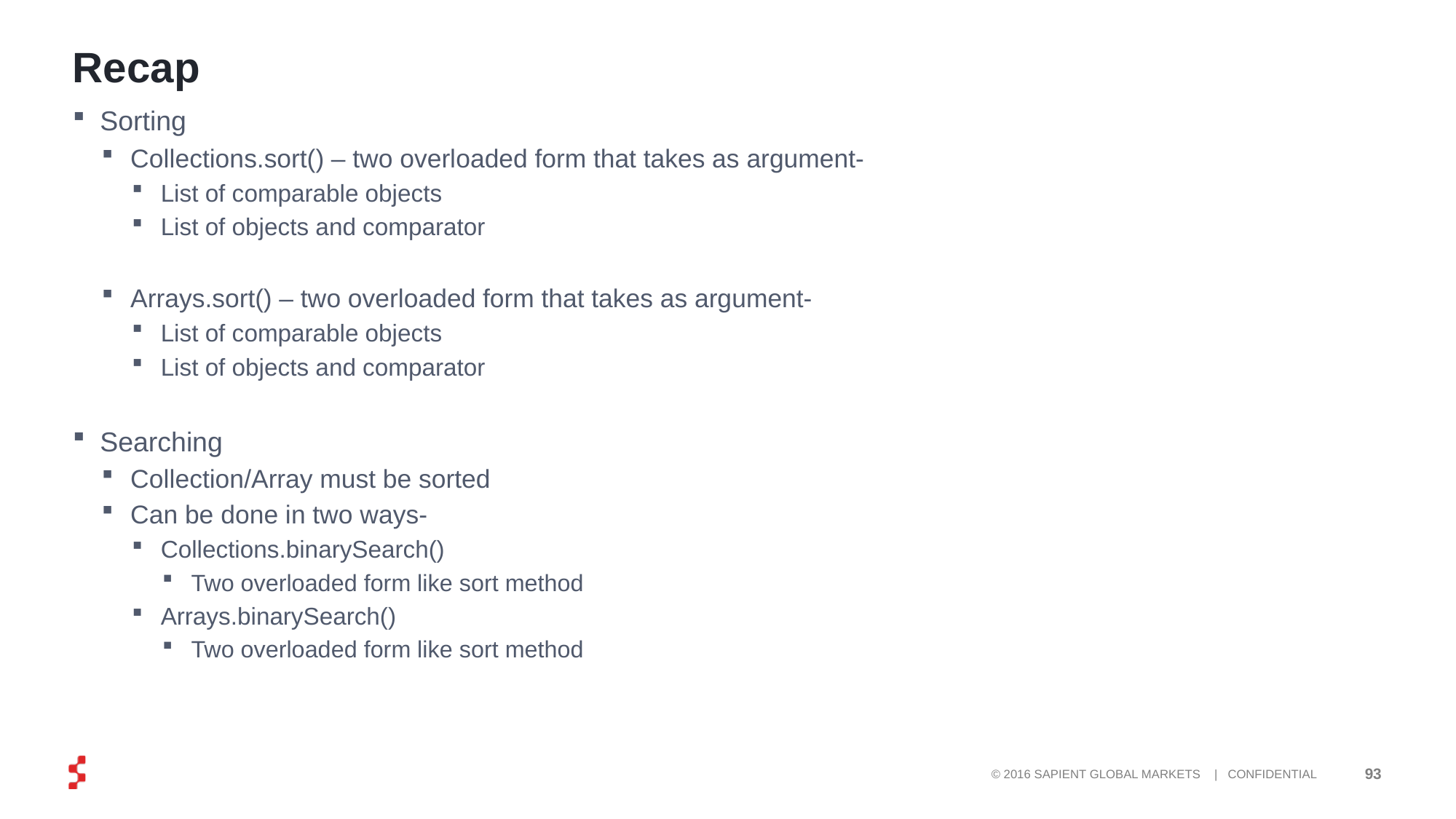

# Recap
Sorting
Collections.sort() – two overloaded form that takes as argument-
List of comparable objects
List of objects and comparator

Arrays.sort() – two overloaded form that takes as argument-
List of comparable objects
List of objects and comparator

Searching
Collection/Array must be sorted
Can be done in two ways-
Collections.binarySearch()
Two overloaded form like sort method
Arrays.binarySearch()
Two overloaded form like sort method